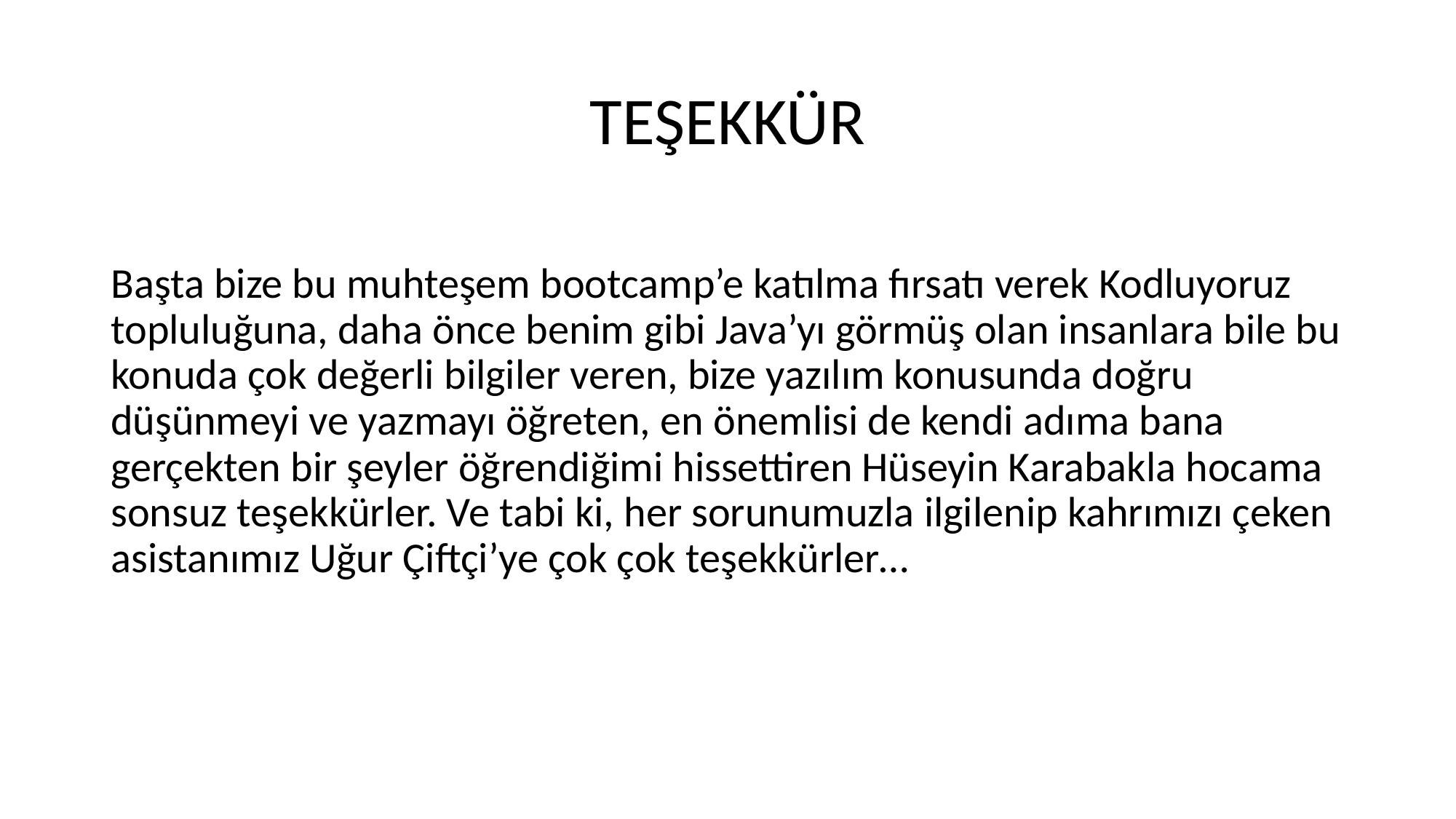

# TEŞEKKÜR
Başta bize bu muhteşem bootcamp’e katılma fırsatı verek Kodluyoruz topluluğuna, daha önce benim gibi Java’yı görmüş olan insanlara bile bu konuda çok değerli bilgiler veren, bize yazılım konusunda doğru düşünmeyi ve yazmayı öğreten, en önemlisi de kendi adıma bana gerçekten bir şeyler öğrendiğimi hissettiren Hüseyin Karabakla hocama sonsuz teşekkürler. Ve tabi ki, her sorunumuzla ilgilenip kahrımızı çeken asistanımız Uğur Çiftçi’ye çok çok teşekkürler…